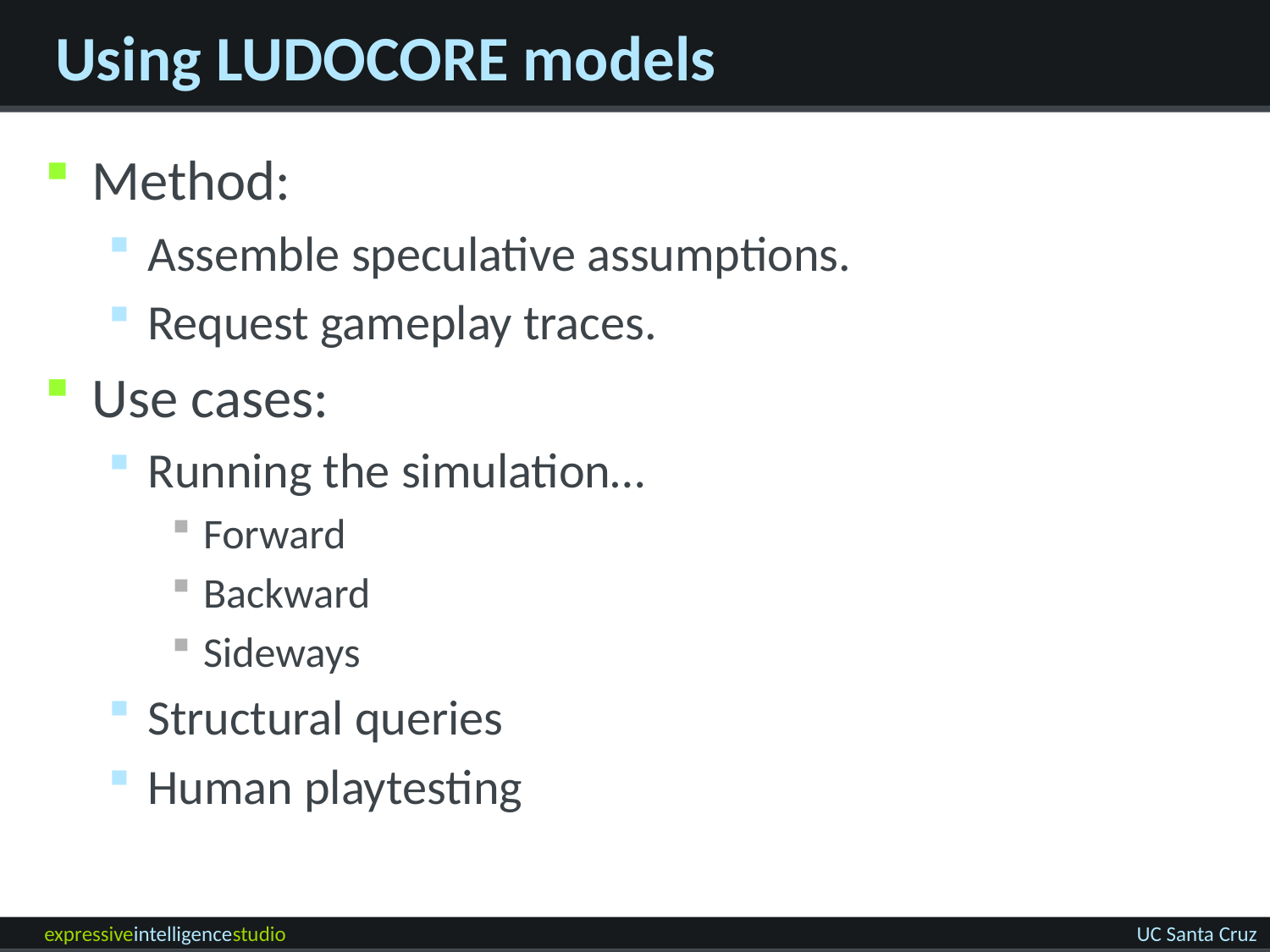

# Using Ludocore models
Method:
Assemble speculative assumptions.
Request gameplay traces.
Use cases:
Running the simulation…
Forward
Backward
Sideways
Structural queries
Human playtesting